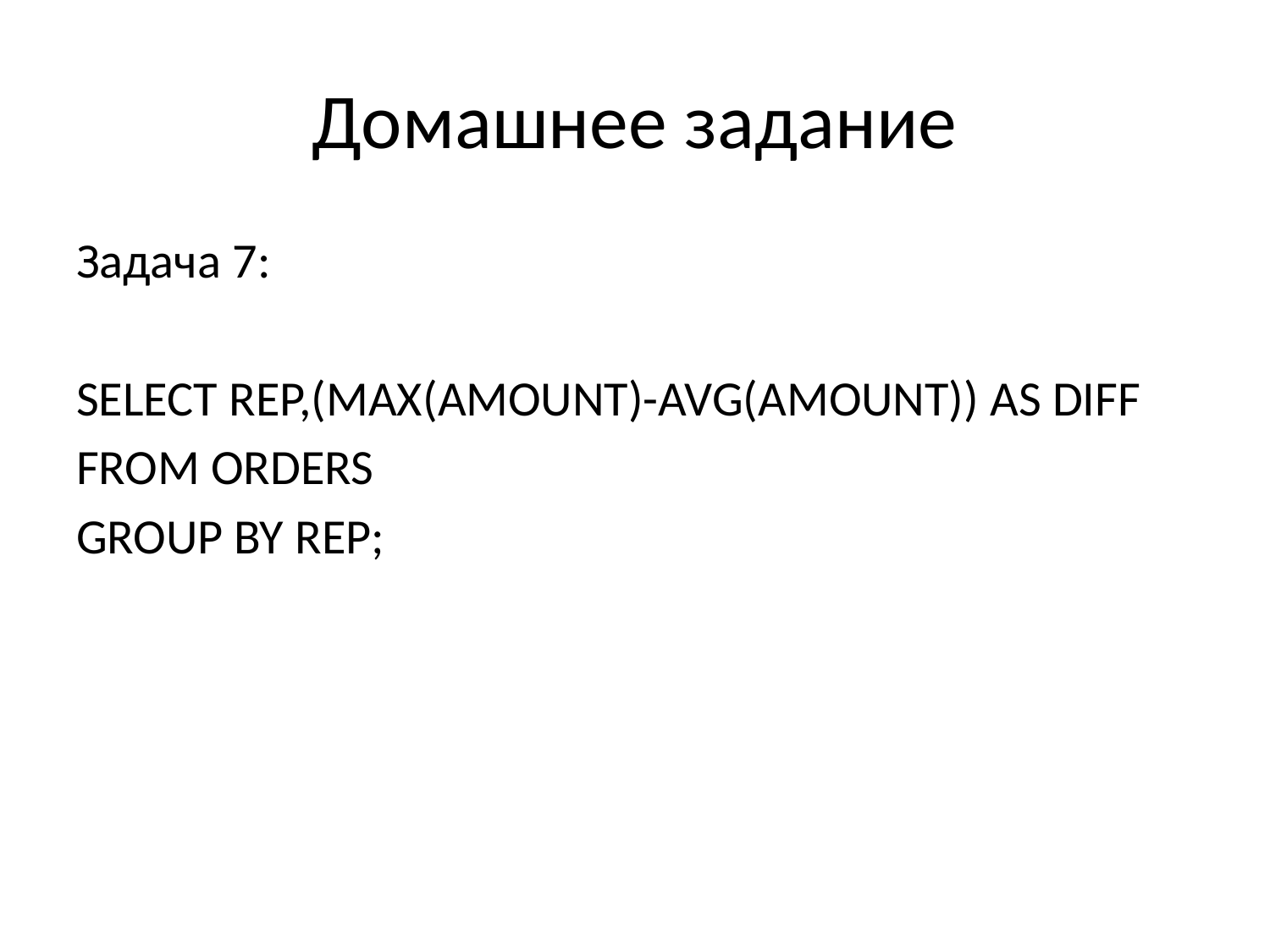

# Домашнее задание
Задача 7:

SELECT REP,(MAX(AMOUNT)-AVG(AMOUNT)) AS DIFF
FROM ORDERS
GROUP BY REP;